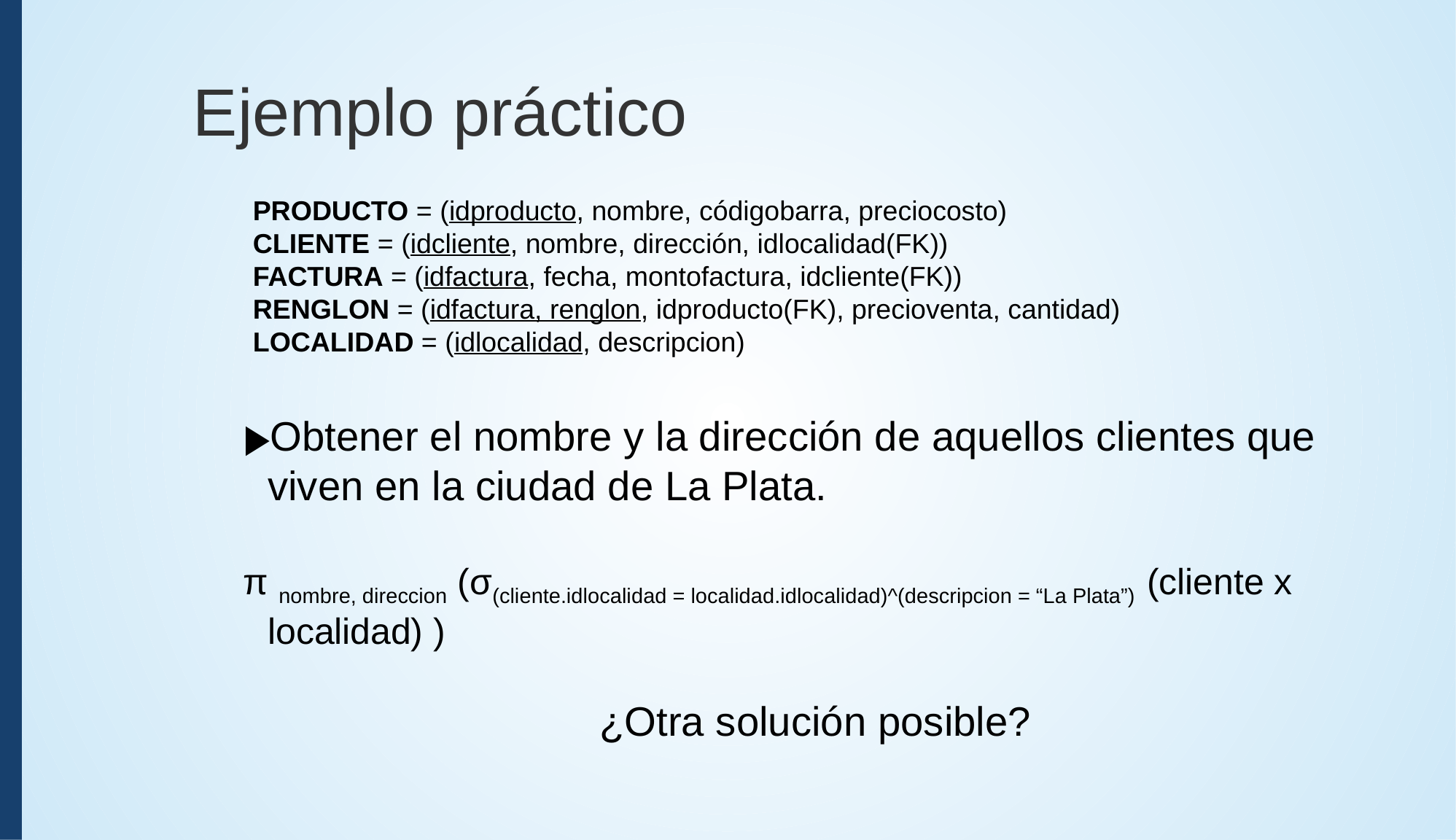

Ejemplo práctico

PRODUCTO = (idproducto, nombre, códigobarra, preciocosto)
CLIENTE = (idcliente, nombre, dirección, idlocalidad(FK))
FACTURA = (idfactura, fecha, montofactura, idcliente(FK))
RENGLON = (idfactura, renglon, idproducto(FK), precioventa, cantidad)
LOCALIDAD = (idlocalidad, descripcion)

Obtener el nombre y la dirección de aquellos clientes que viven en la ciudad de La Plata.

π nombre, direccion (σ(cliente.idlocalidad = localidad.idlocalidad)^(descripcion = “La Plata”) (cliente x localidad) )

 ¿Otra solución posible?